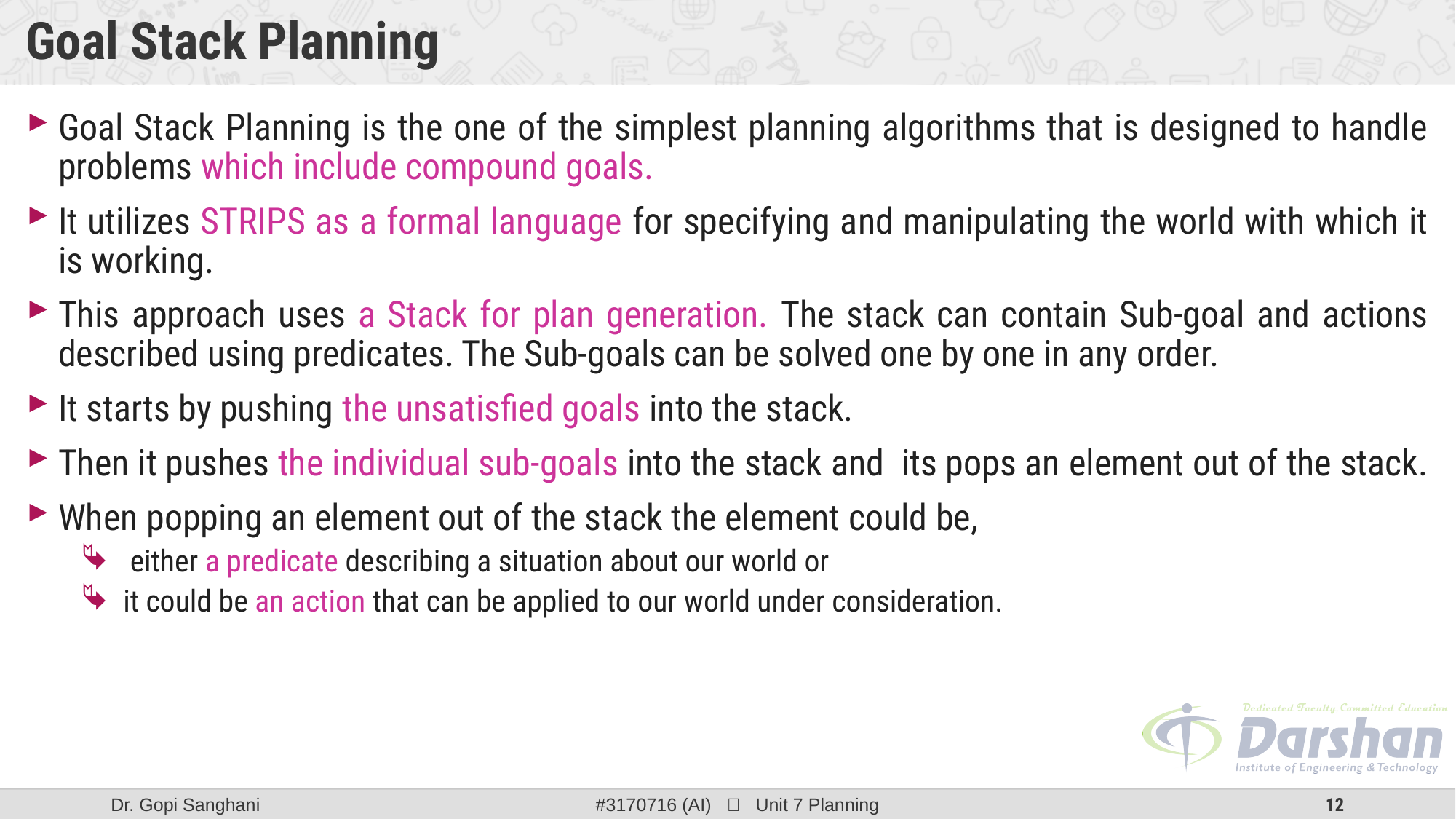

# Goal Stack Planning
Goal Stack Planning is the one of the simplest planning algorithms that is designed to handle problems which include compound goals.
It utilizes STRIPS as a formal language for specifying and manipulating the world with which it is working.
This approach uses a Stack for plan generation. The stack can contain Sub-goal and actions described using predicates. The Sub-goals can be solved one by one in any order.
It starts by pushing the unsatisfied goals into the stack.
Then it pushes the individual sub-goals into the stack and  its pops an element out of the stack.
When popping an element out of the stack the element could be,
 either a predicate describing a situation about our world or
it could be an action that can be applied to our world under consideration.